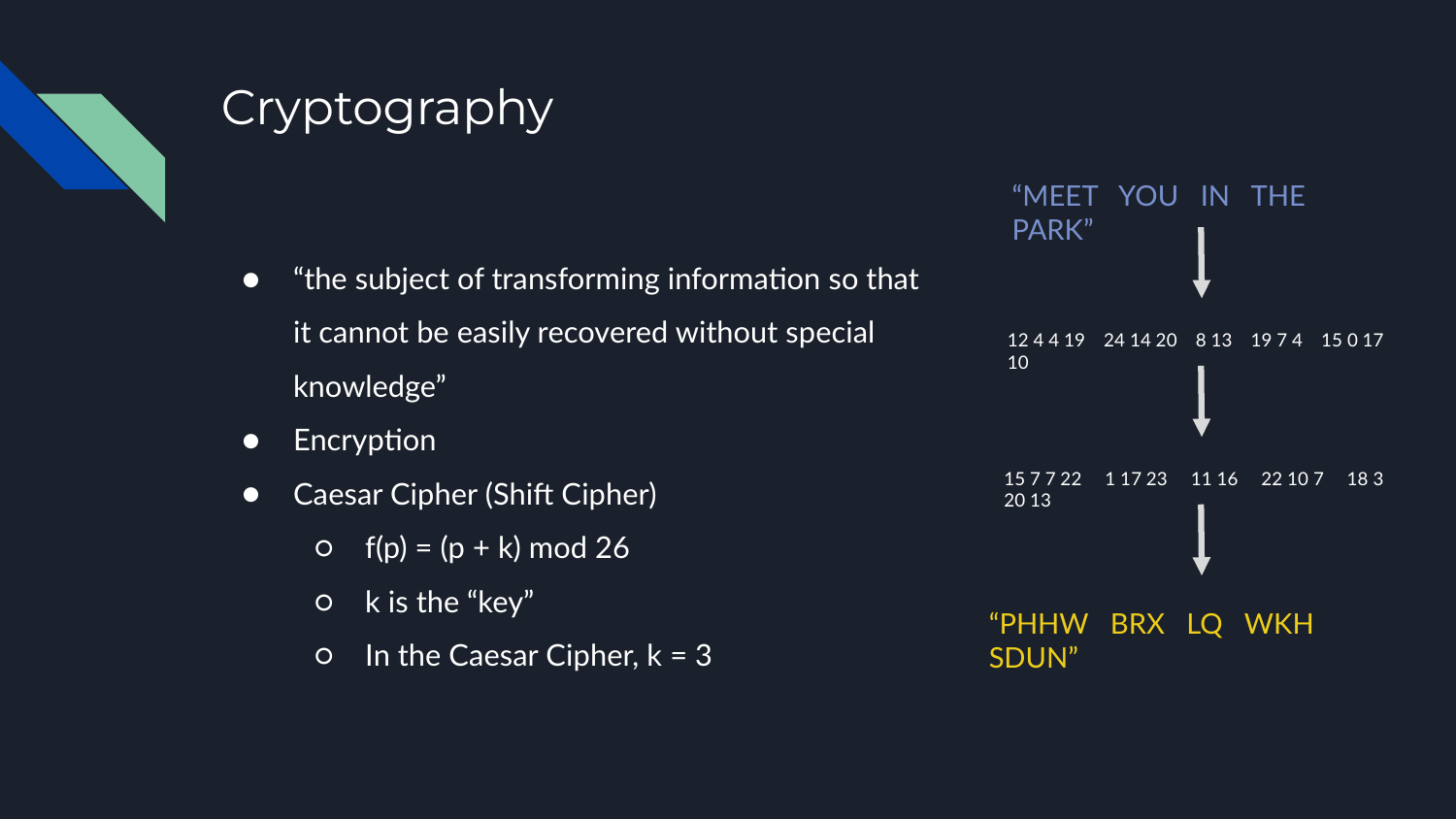

# Cryptography
“MEET   YOU   IN   THE   PARK”
“the subject of transforming information so that it cannot be easily recovered without special knowledge”
Encryption
Caesar Cipher (Shift Cipher)
f(p) = (p + k) mod 26
k is the “key”
In the Caesar Cipher, k = 3
12 4 4 19    24 14 20    8 13    19 7 4    15 0 17 10
15 7 7 22     1 17 23     11 16     22 10 7     18 3 20 13
“PHHW   BRX   LQ   WKH   SDUN”